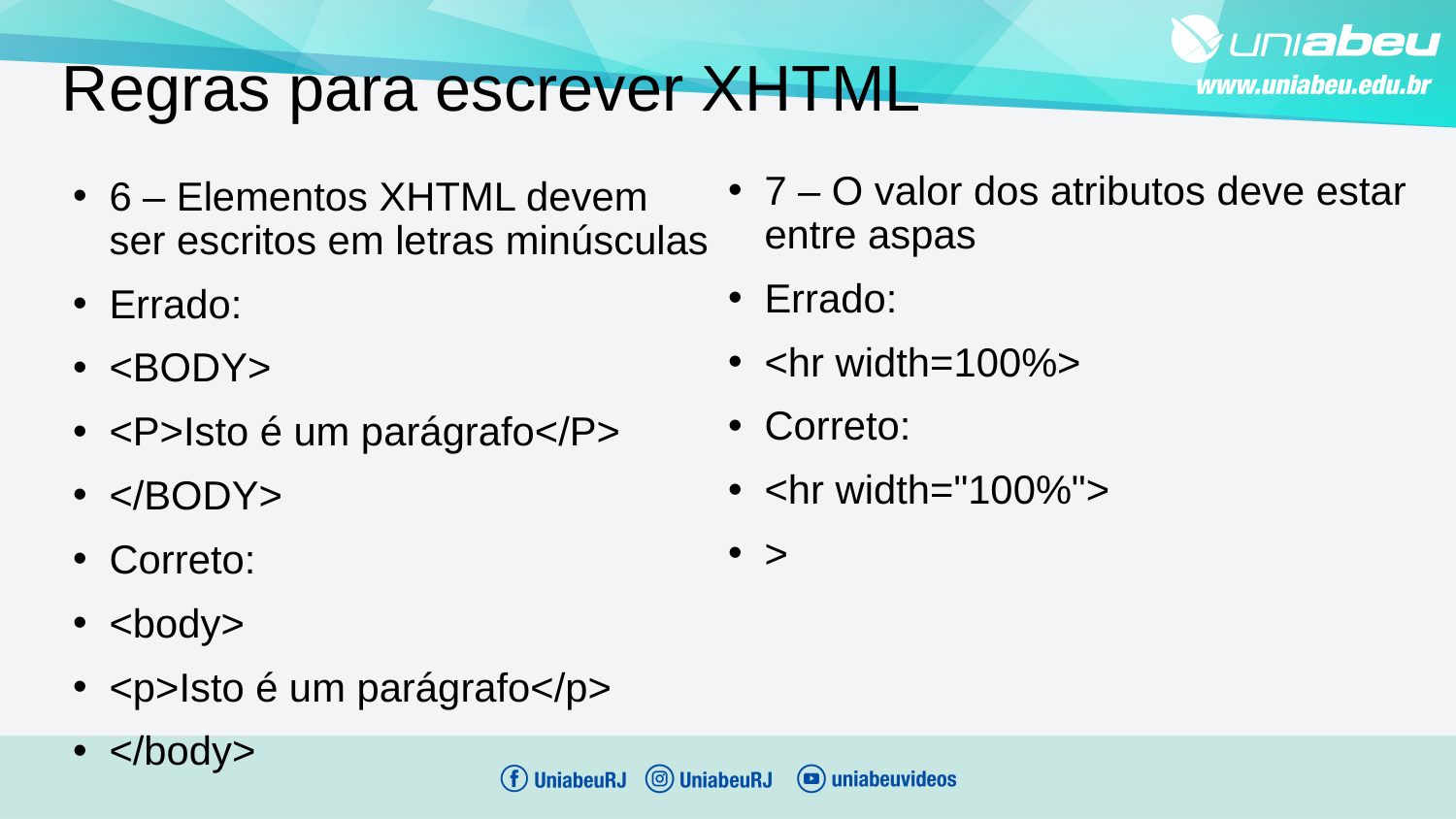

Regras para escrever XHTML
7 – O valor dos atributos deve estar entre aspas
Errado:
<hr width=100%>
Correto:
<hr width="100%">
>

# 6 – Elementos XHTML devem ser escritos em letras minúsculas
Errado:
<BODY>
<P>Isto é um parágrafo</P>
</BODY>
Correto:
<body>
<p>Isto é um parágrafo</p>
</body>